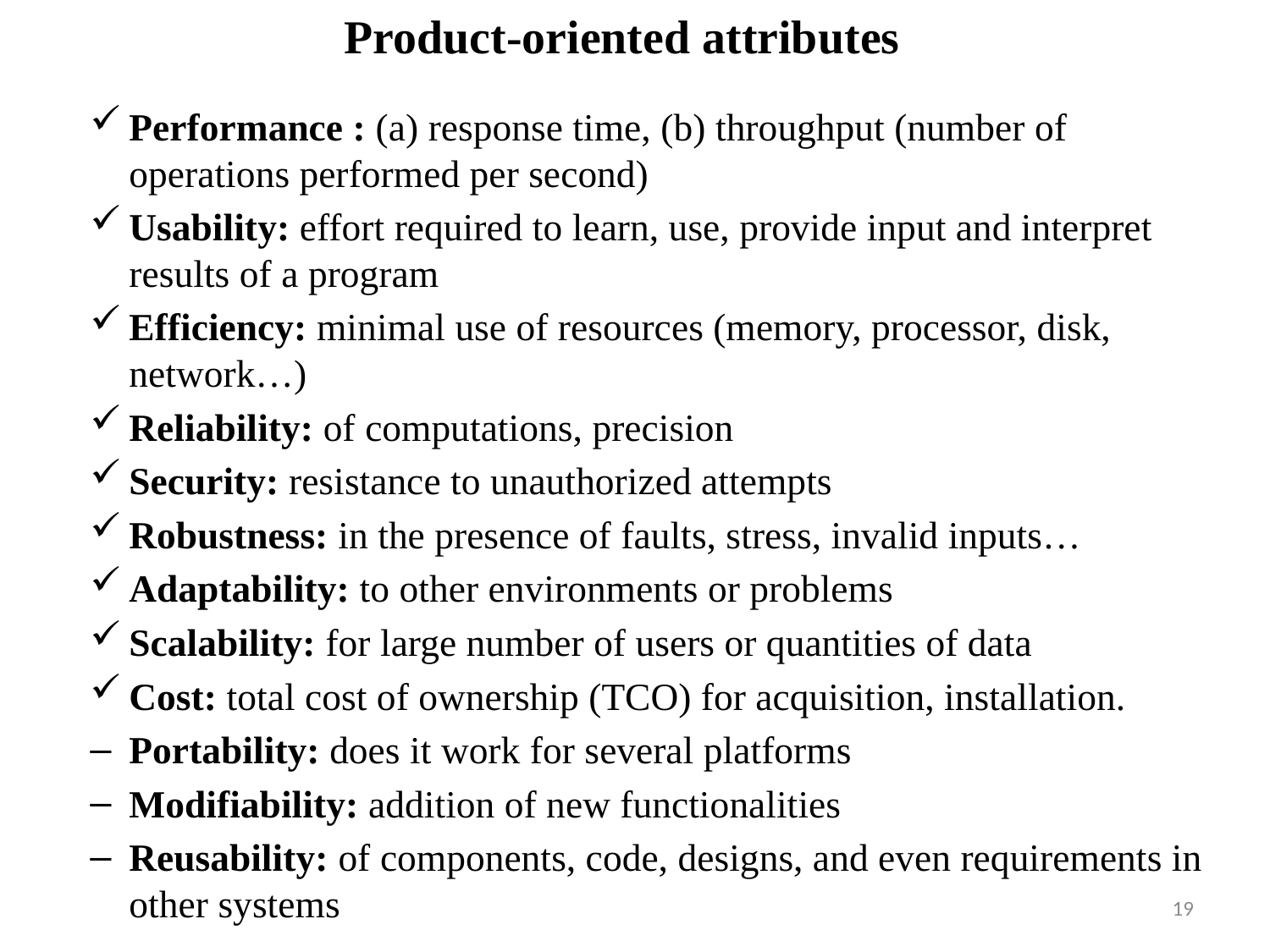

# Product-oriented attributes
Performance : (a) response time, (b) throughput (number of operations performed per second)
Usability: effort required to learn, use, provide input and interpret results of a program
Efficiency: minimal use of resources (memory, processor, disk, network…)
Reliability: of computations, precision
Security: resistance to unauthorized attempts
Robustness: in the presence of faults, stress, invalid inputs…
Adaptability: to other environments or problems
Scalability: for large number of users or quantities of data
Cost: total cost of ownership (TCO) for acquisition, installation.
Portability: does it work for several platforms
Modifiability: addition of new functionalities
Reusability: of components, code, designs, and even requirements in other systems

19